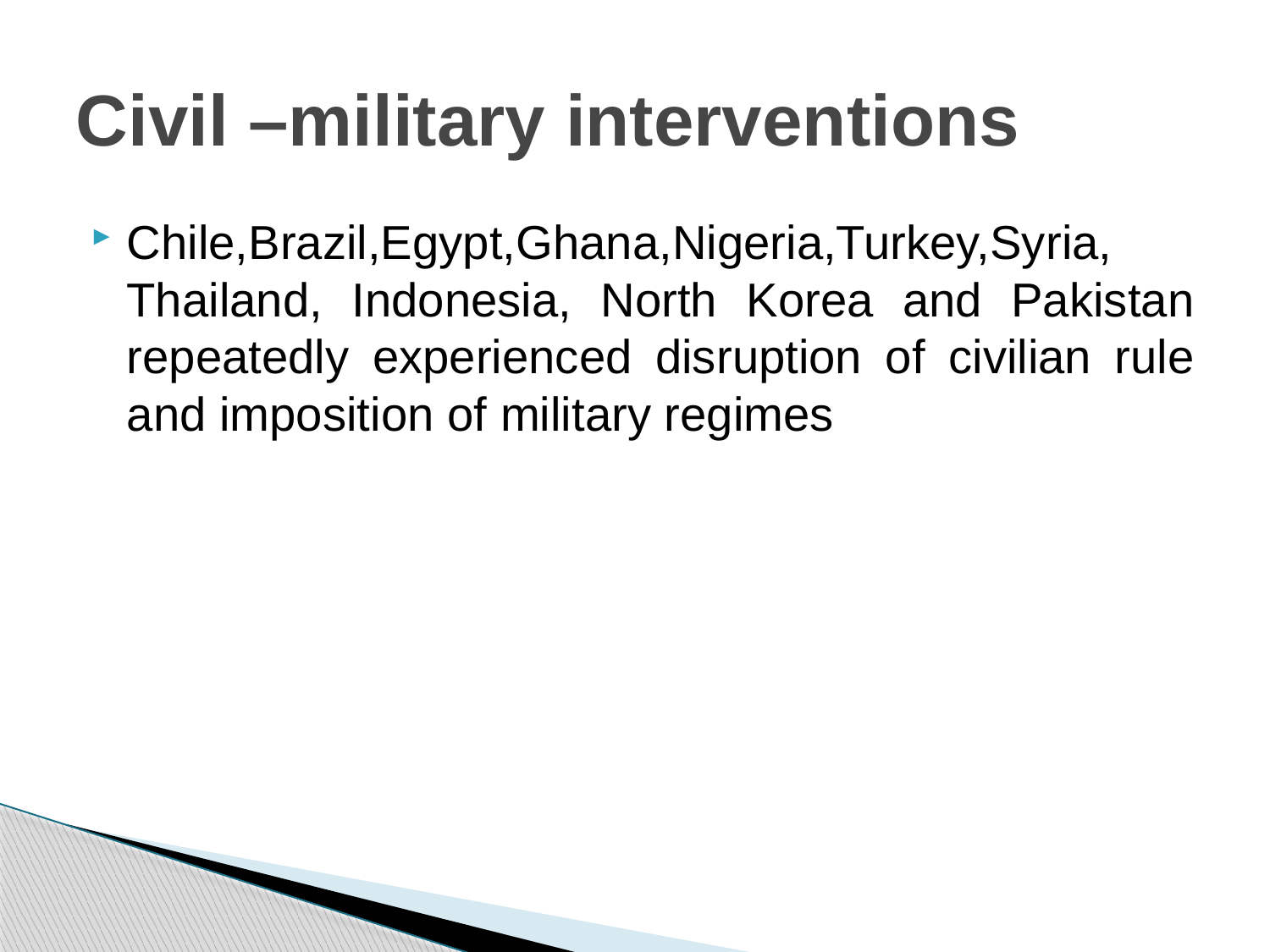

# Civil –military interventions
Chile,Brazil,Egypt,Ghana,Nigeria,Turkey,Syria, Thailand, Indonesia, North Korea and Pakistan repeatedly experienced disruption of civilian rule and imposition of military regimes